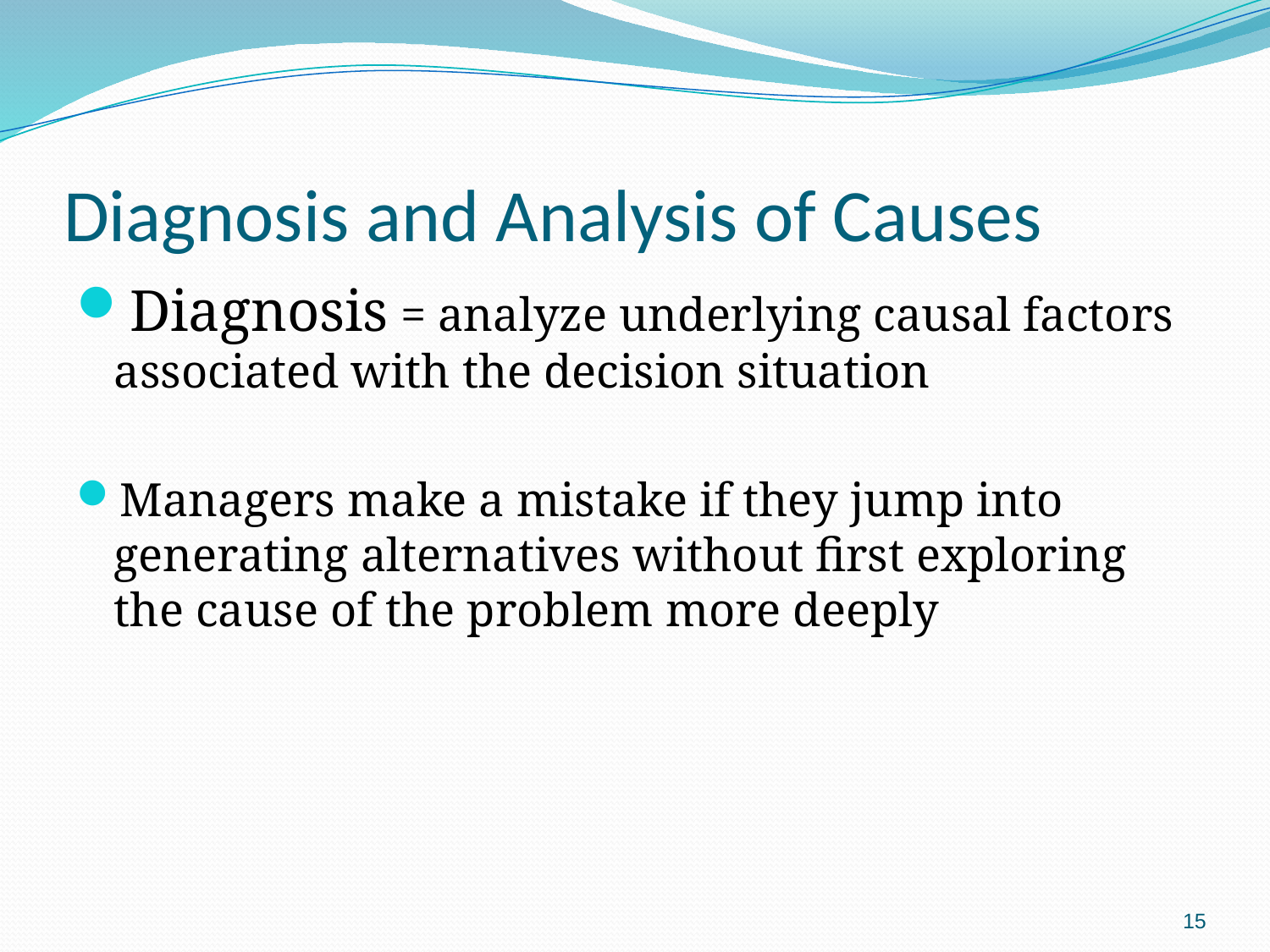

# Diagnosis and Analysis of Causes
Diagnosis = analyze underlying causal factors associated with the decision situation

Managers make a mistake if they jump into generating alternatives without first exploring the cause of the problem more deeply
15